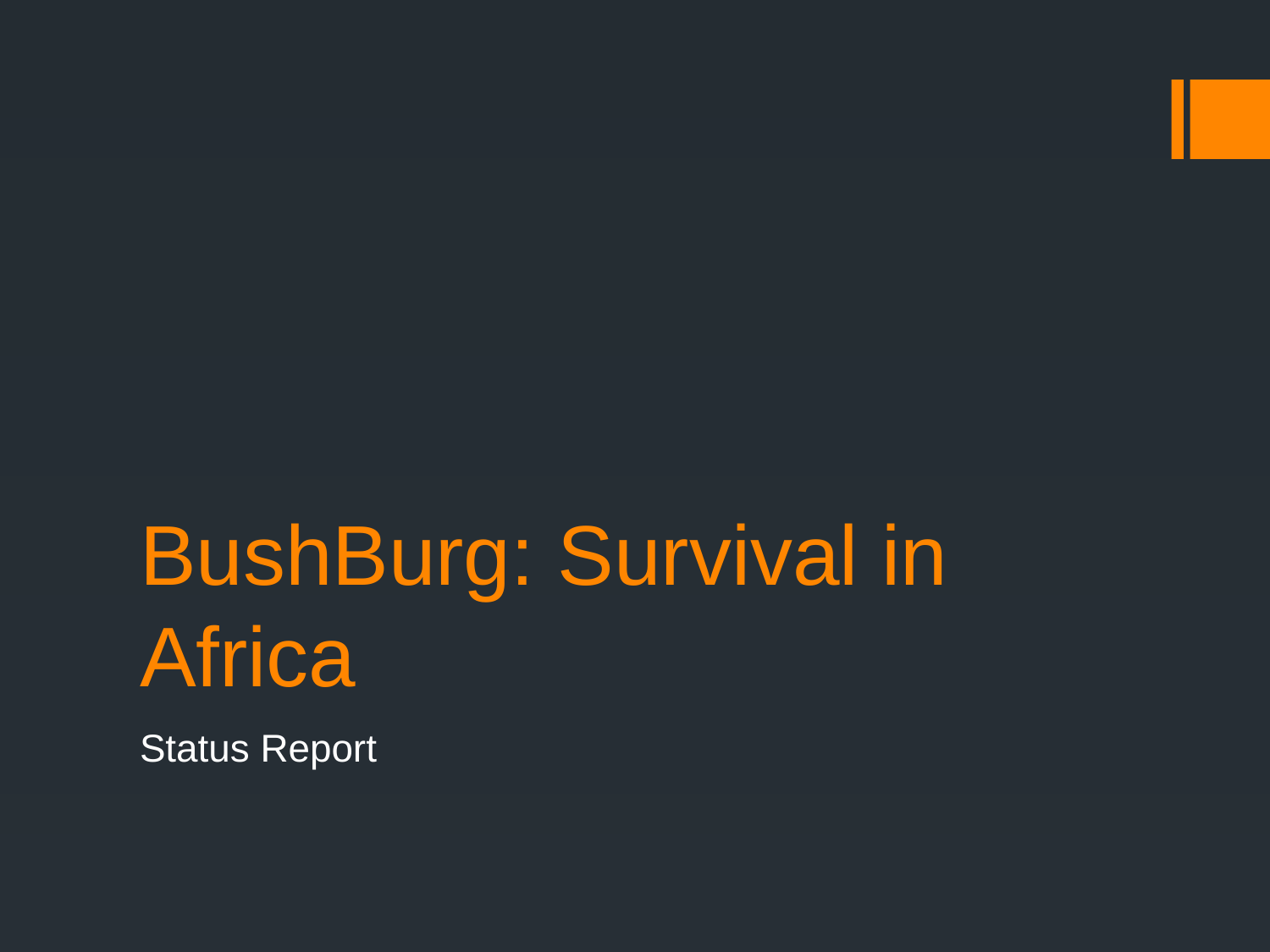

# BushBurg: Survival in Africa
Status Report